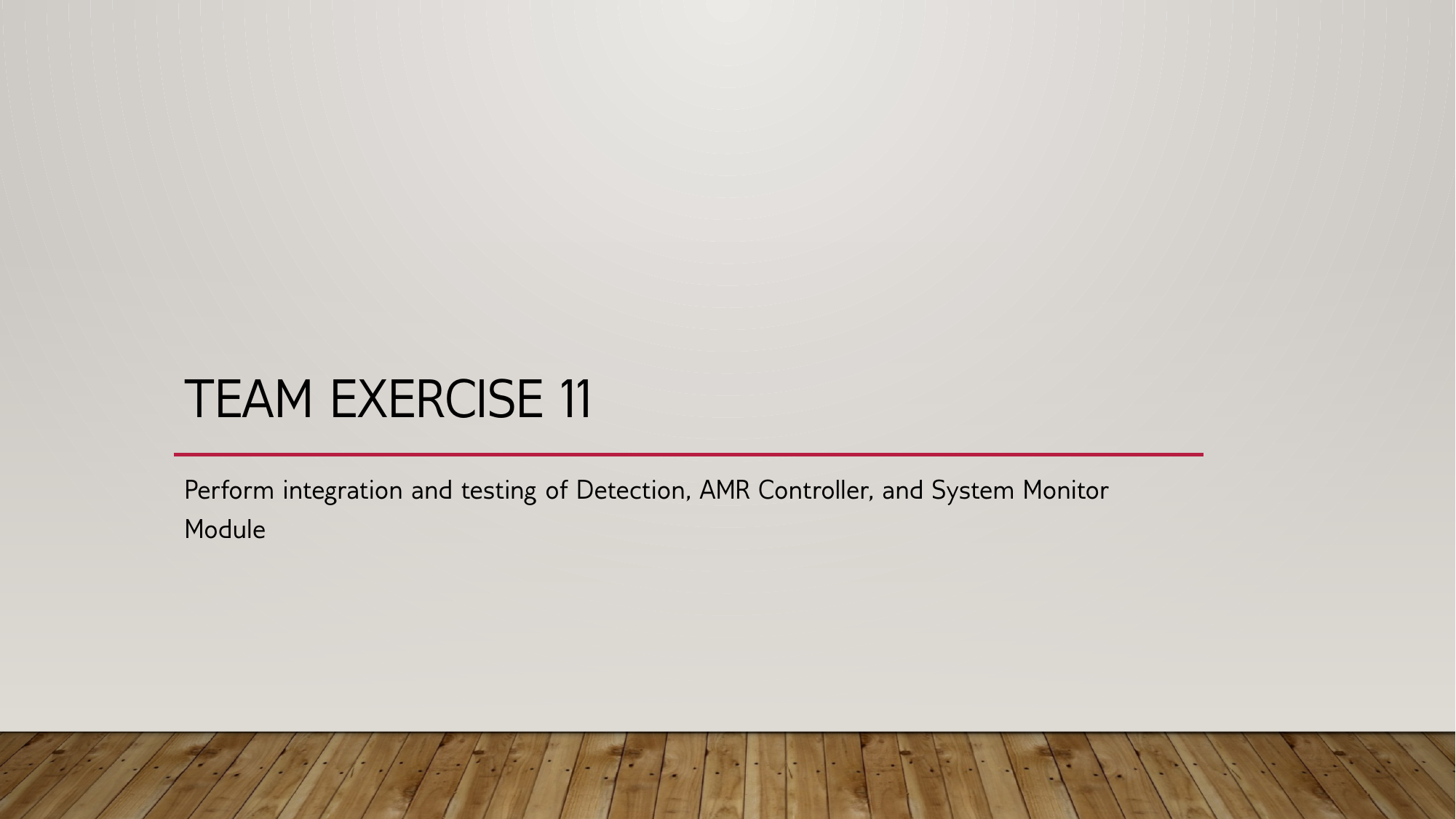

# Team Exercise 11
Perform integration and testing of Detection, AMR Controller, and System Monitor Module